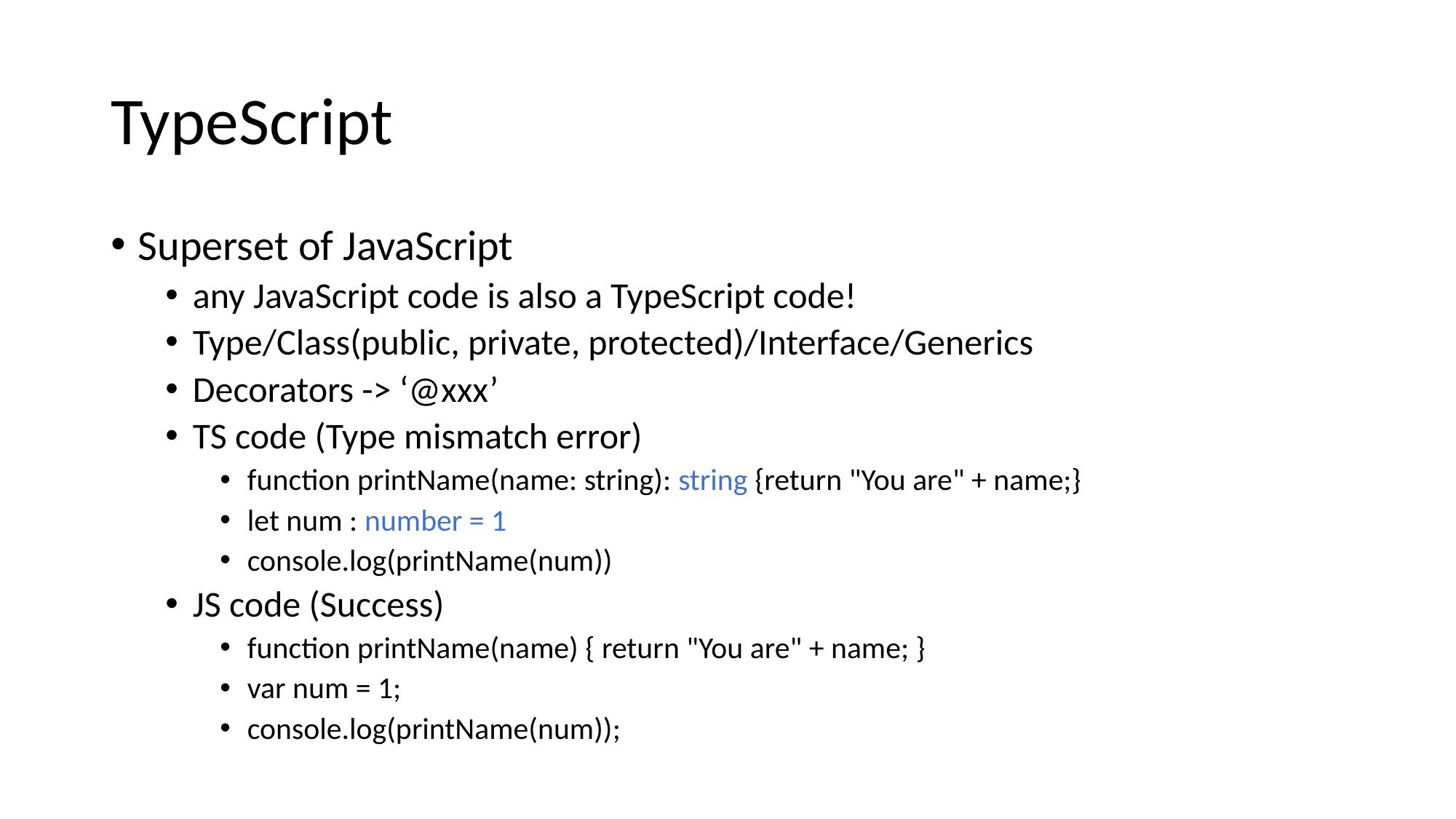

# TypeScript
Superset of JavaScript
any JavaScript code is also a TypeScript code!
Type/Class(public, private, protected)/Interface/Generics
Decorators -> ‘@xxx’
TS code (Type mismatch error)
function printName(name: string): string {return "You are" + name;}
let num : number = 1
console.log(printName(num))
JS code (Success)
function printName(name) { return "You are" + name; }
var num = 1;
console.log(printName(num));